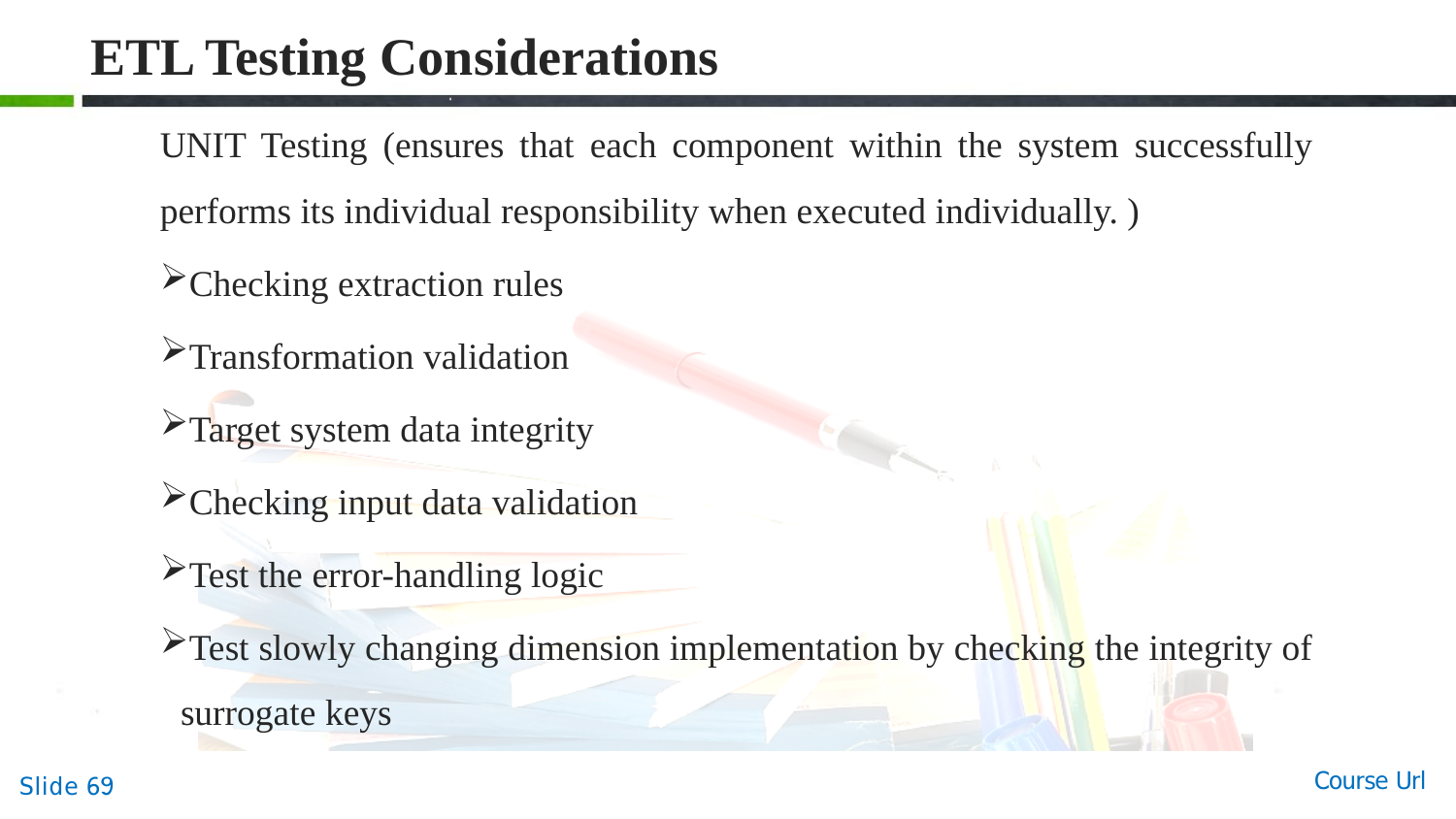

# ETL Testing Considerations

UNIT Testing (ensures that each component within the system successfully performs its individual responsibility when executed individually. )
Checking extraction rules
Transformation validation
Target system data integrity
Checking input data validation
Test the error-handling logic
Test slowly changing dimension implementation by checking the integrity of surrogate keys